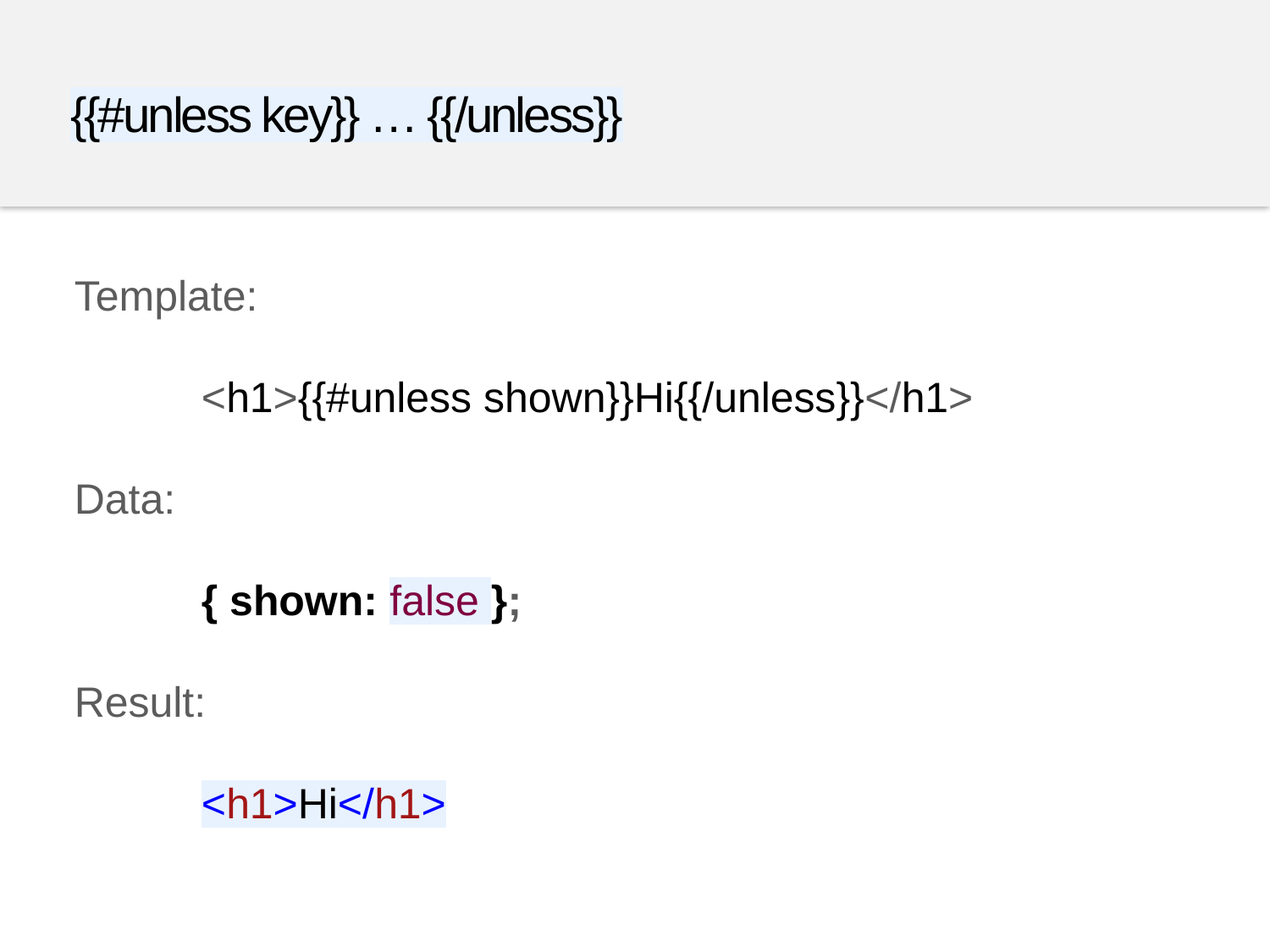

{{#unless key}} … {{/unless}}
Template:

	<h1>{{#unless shown}}Hi{{/unless}}</h1>

Data:

	{ shown: false };

Result:

	<h1>Hi</h1>